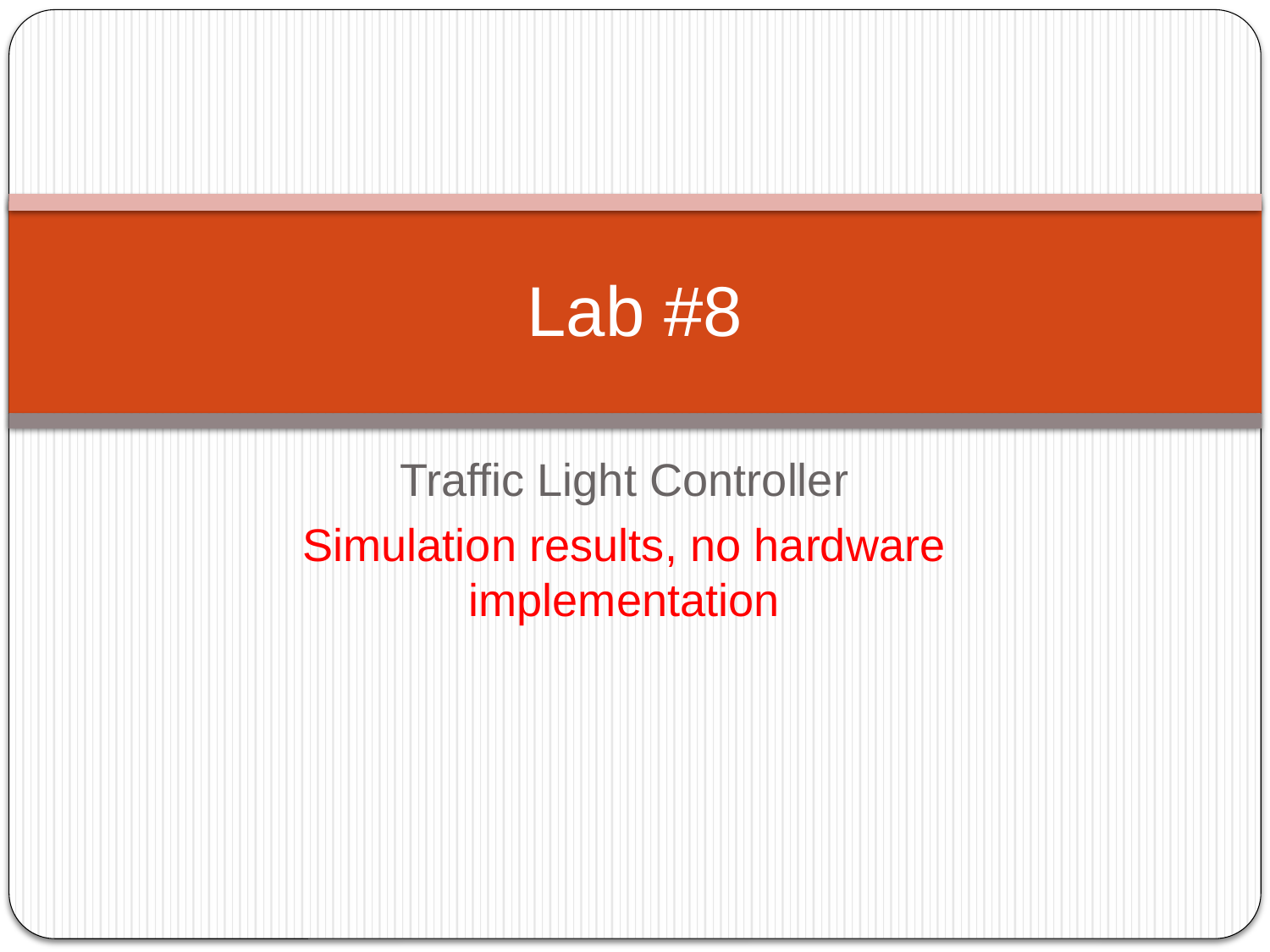

# Lab #8
Traffic Light Controller
Simulation results, no hardware implementation